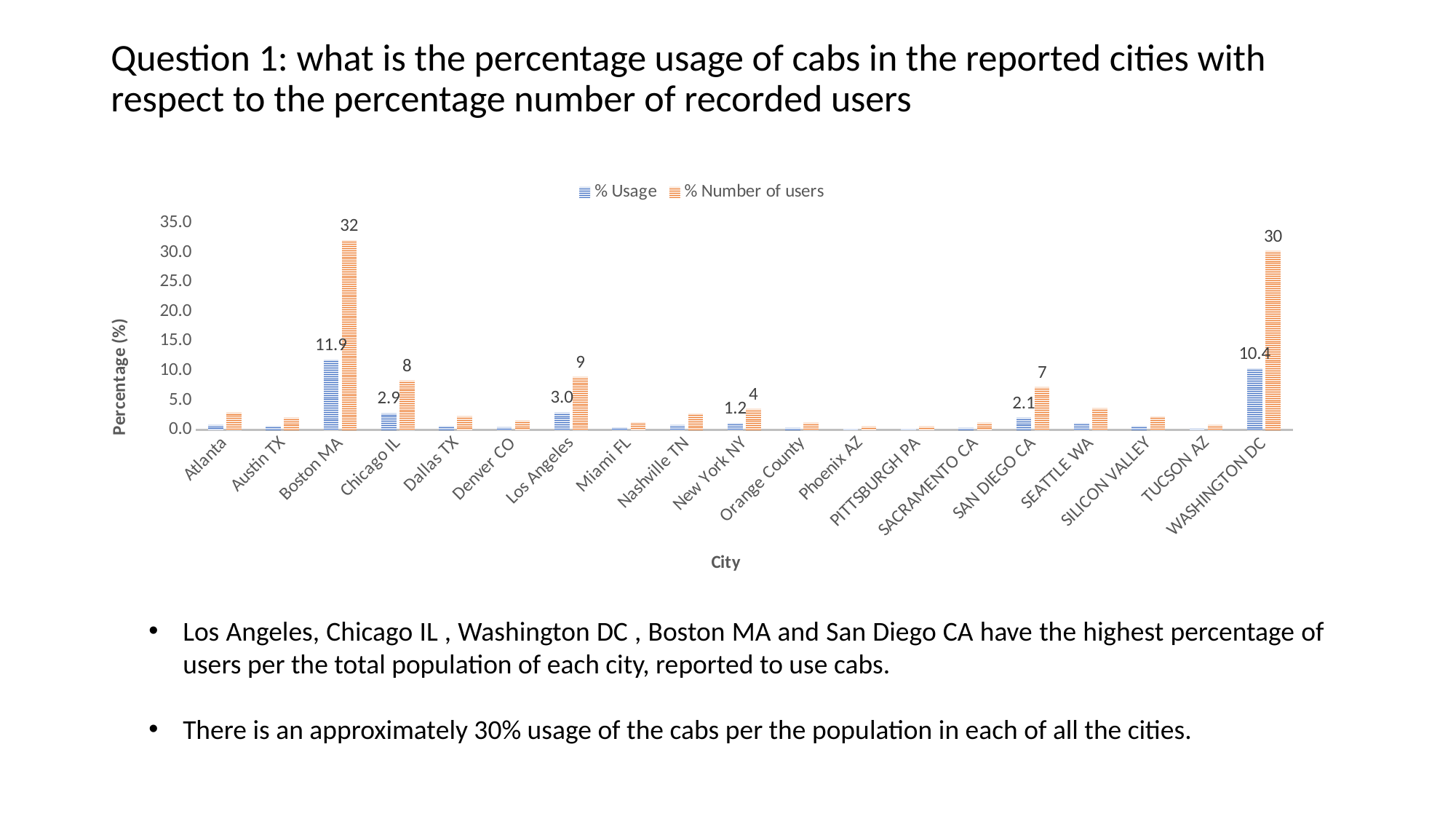

# Question 1: what is the percentage usage of cabs in the reported cities with respect to the percentage number of recorded users

### Chart

| Category | % Usage | % Number of users |
|---|---|---|
| Atlanta | 0.9273701197101432 | 3.031225264914681 |
| Austin TX | 0.7010600382891042 | 2.14470532138362 |
| Boston MA | 11.92603065454195 | 32.14107837151762 |
| Chicago IL | 2.896226849365515 | 8.412126047884284 |
| Dallas TX | 0.74418713172441 | 2.3498580985631685 |
| Denver CO | 0.5071377147380186 | 1.646838576408086 |
| Los Angeles | 3.0114034972229486 | 9.036279409192389 |
| Miami FL | 0.48194570456743246 | 1.3198621518793567 |
| Nashville TN | 0.9198563679425472 | 2.832913133165253 |
| New York NY | 1.188281428726253 | 3.5945141453492377 |
| Orange County | 0.38653251600440697 | 1.261326849061091 |
| Phoenix AZ | 0.21864429941133415 | 0.6496828916132327 |
| PITTSBURGH PA | 0.24221293708551242 | 0.6720348284863075 |
| SACRAMENTO CA | 0.4336944094280437 | 1.2906393831901732 |
| SAN DIEGO CA | 2.1357083811543123 | 7.2964129314182005 |
| SEATTLE WA | 1.1913807025228011 | 3.7338470110452624 |
| SILICON VALLEY | 0.7234149874873579 | 2.3137560939157225 |
| TUCSON AZ | 0.3058079760294691 | 0.9045961465977872 |
| WASHINGTON DC | 10.441938695360491 | 30.32070458077778 |
Los Angeles, Chicago IL , Washington DC , Boston MA and San Diego CA have the highest percentage of users per the total population of each city, reported to use cabs.

There is an approximately 30% usage of the cabs per the population in each of all the cities.